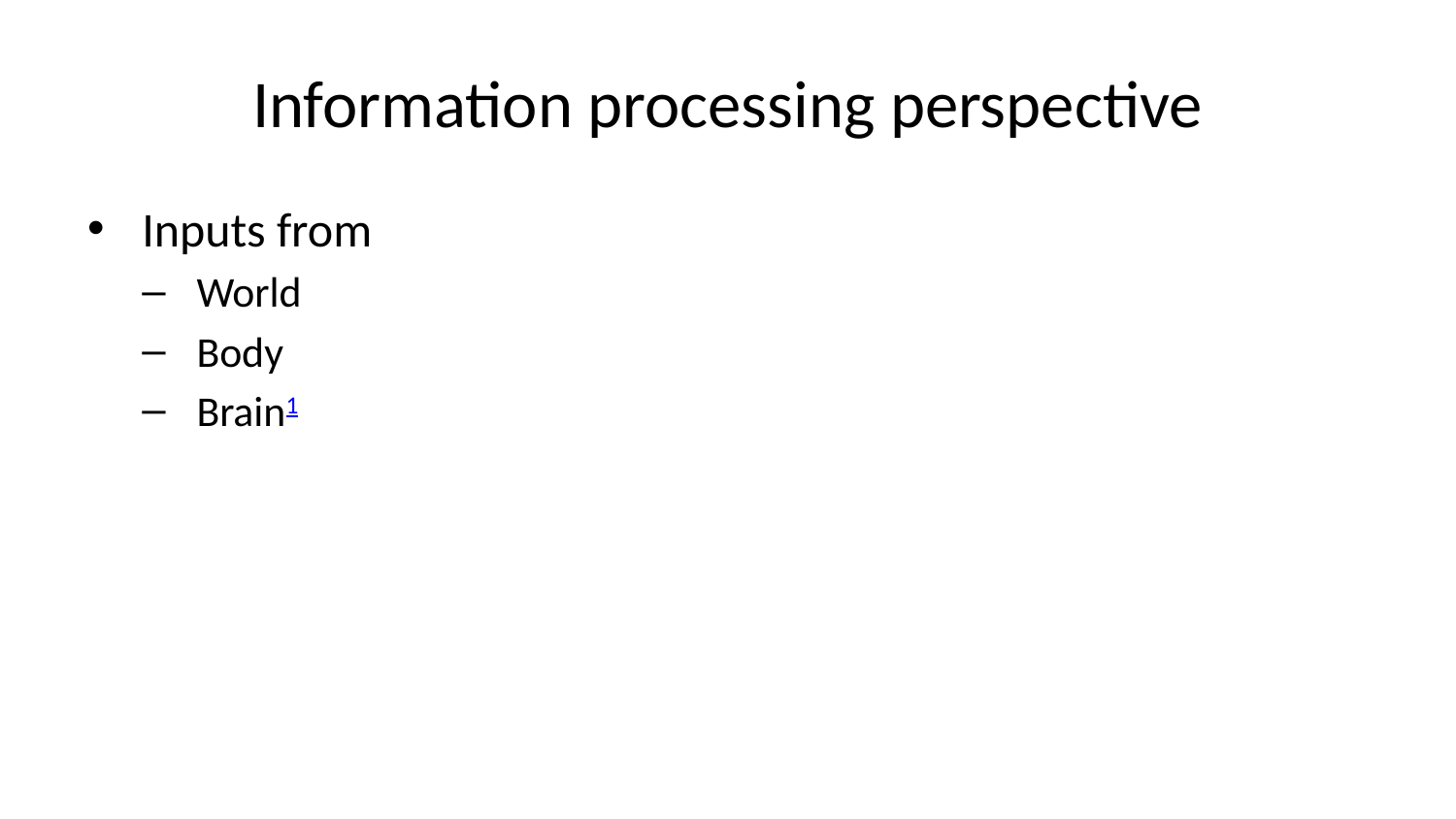

# Information processing perspective
Inputs from
World
Body
Brain1